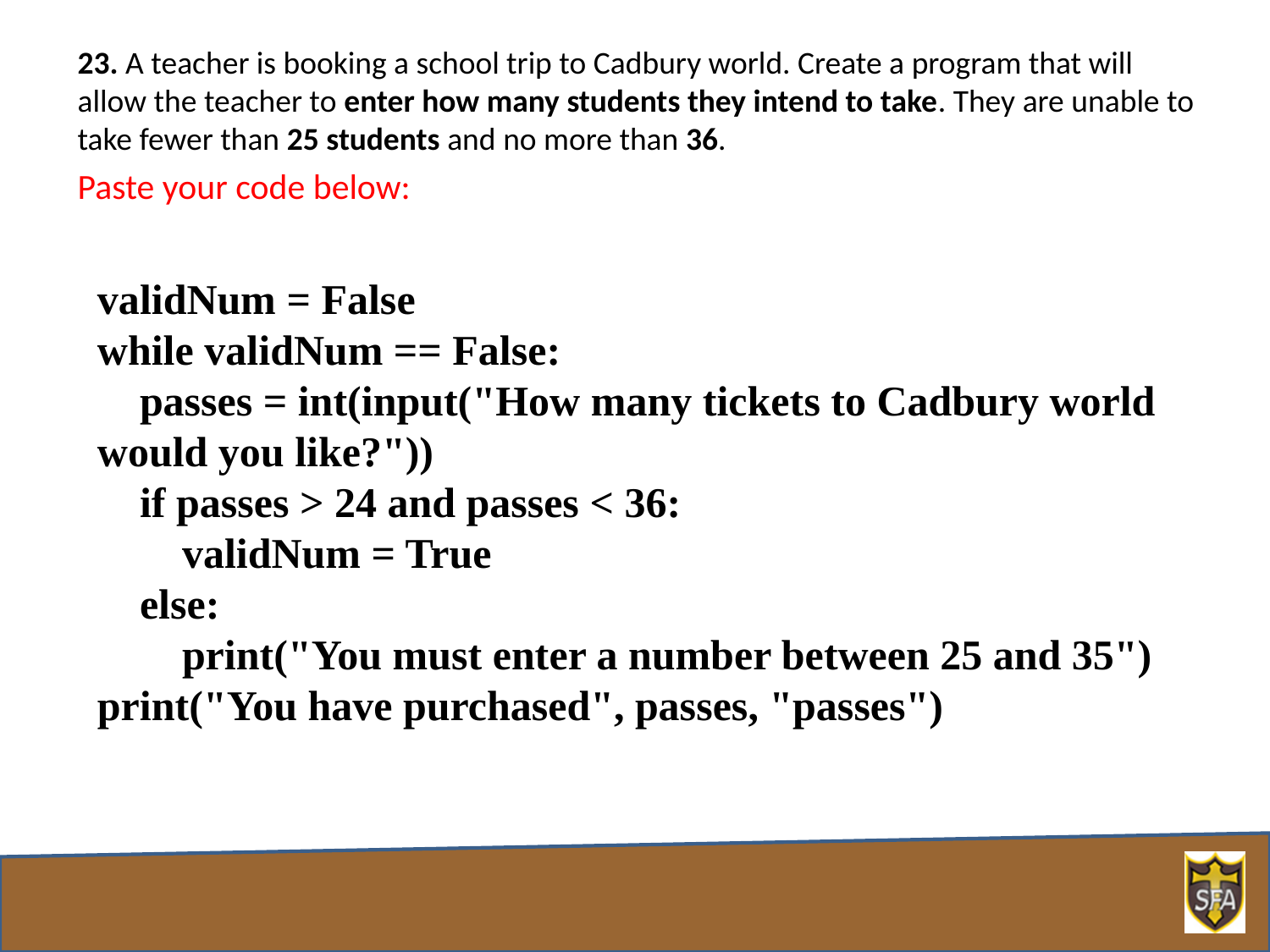

23. A teacher is booking a school trip to Cadbury world. Create a program that will allow the teacher to enter how many students they intend to take. They are unable to take fewer than 25 students and no more than 36.
Paste your code below:

validNum = False
while validNum == False:
    passes = int(input("How many tickets to Cadbury world would you like?"))
    if passes > 24 and passes < 36:
        validNum = True
    else:
        print("You must enter a number between 25 and 35")
print("You have purchased", passes, "passes")